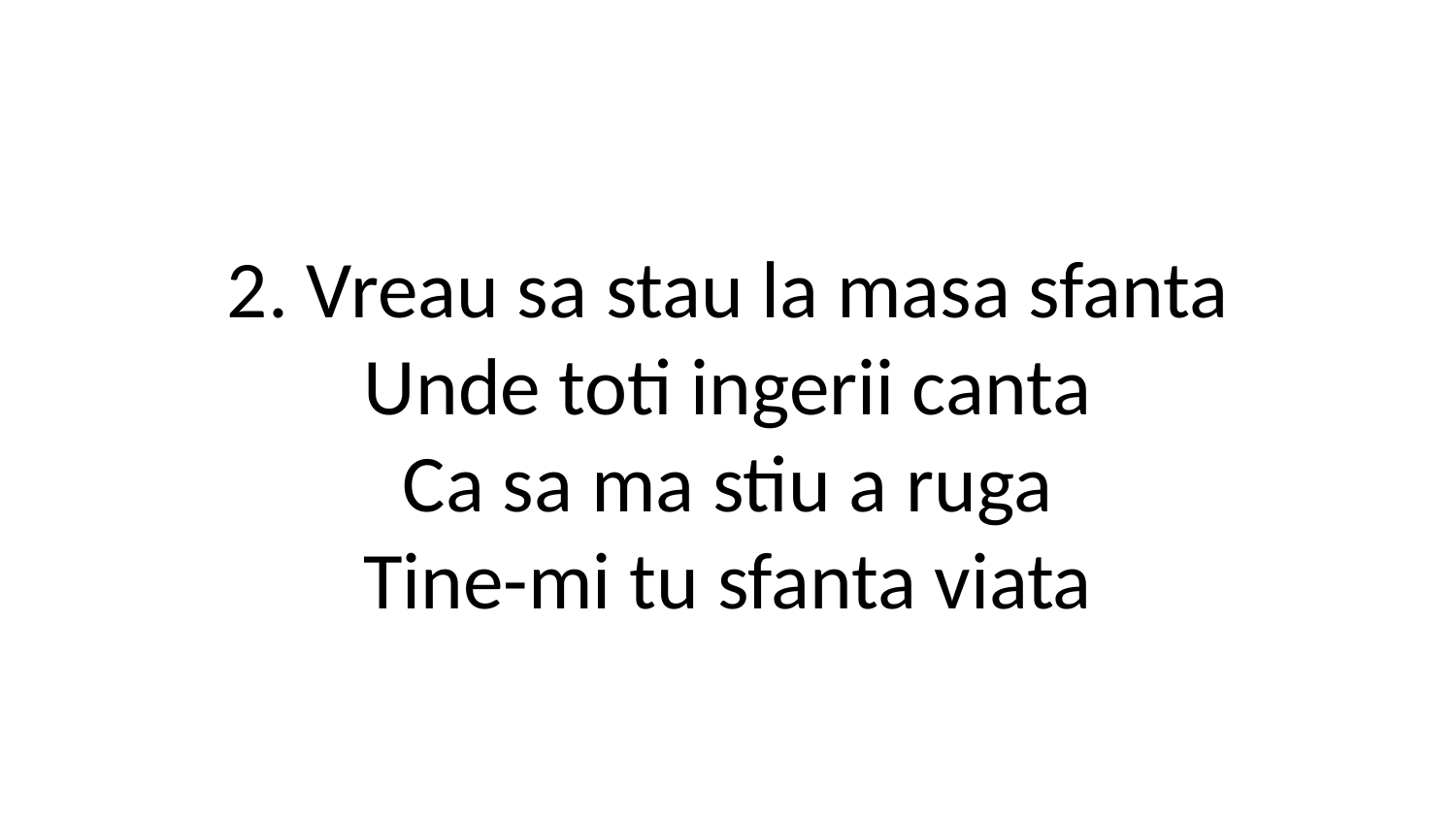

2. Vreau sa stau la masa sfanta
Unde toti ingerii canta
Ca sa ma stiu a ruga
Tine-mi tu sfanta viata